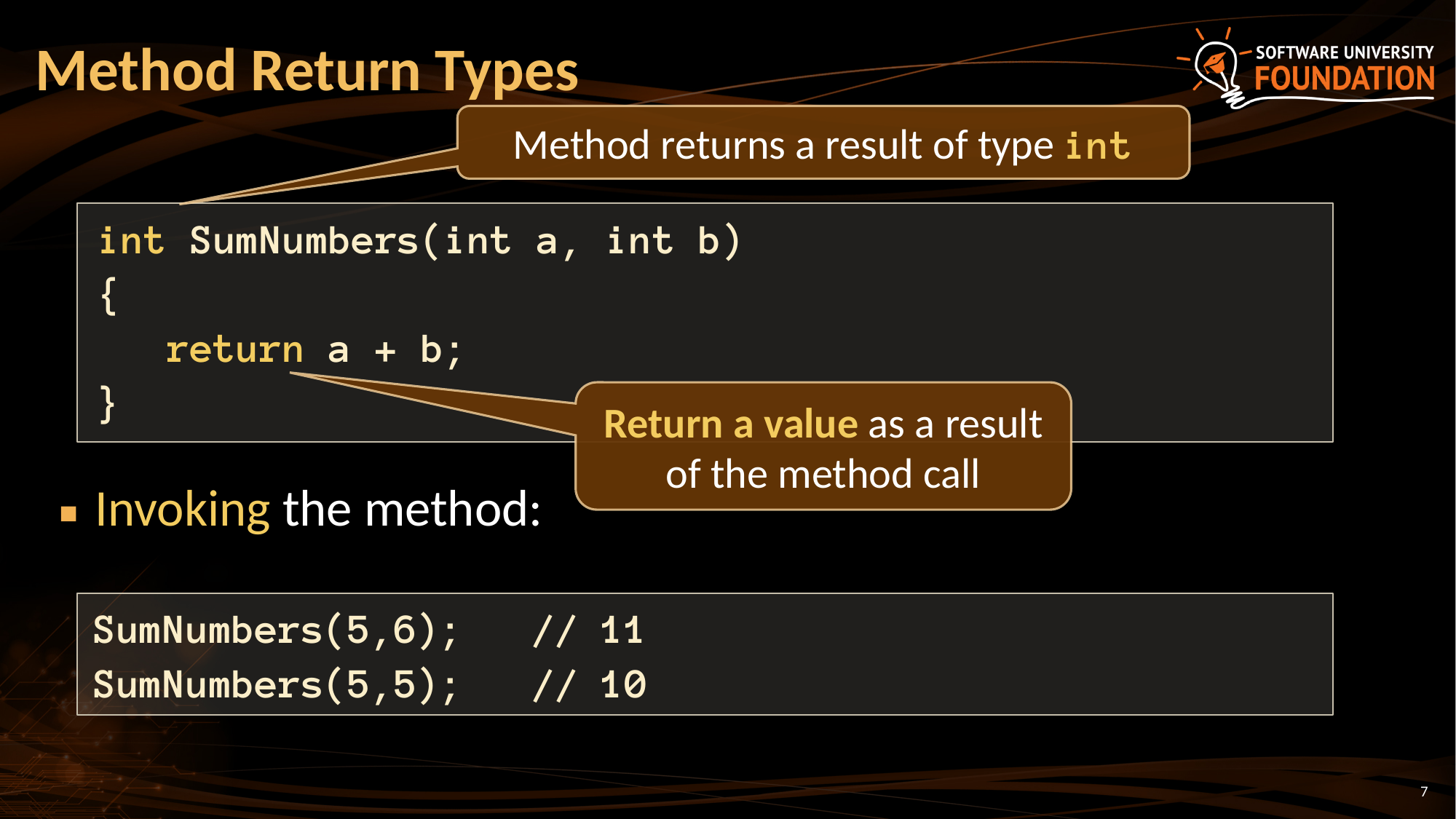

# Method Return Types
Method returns a result of type int

Invoking the method:
int SumNumbers(int a, int b)
{
   return a + b;
}

Return a value as a result of the method call
SumNumbers(5,6);   // 11
SumNumbers(5,5);   // 10

7